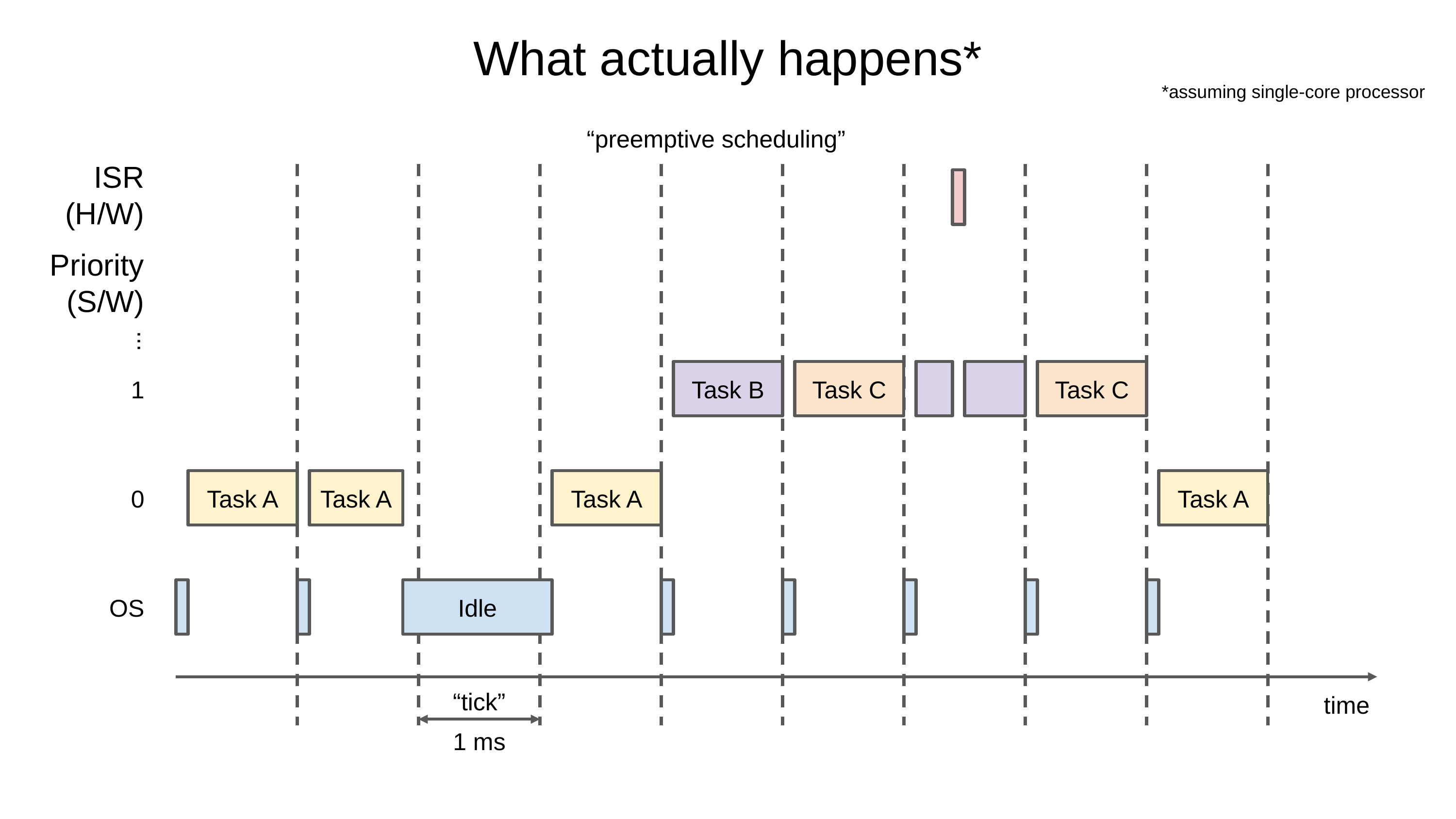

What actually happens*
*assuming single-core processor
“preemptive scheduling”
ISR
(H/W)

Priority (S/W)
...
1
Task B
Task C

Task C
0
Task A
Task A
Task A
Task A
OS

Idle

“tick”
time
1 ms